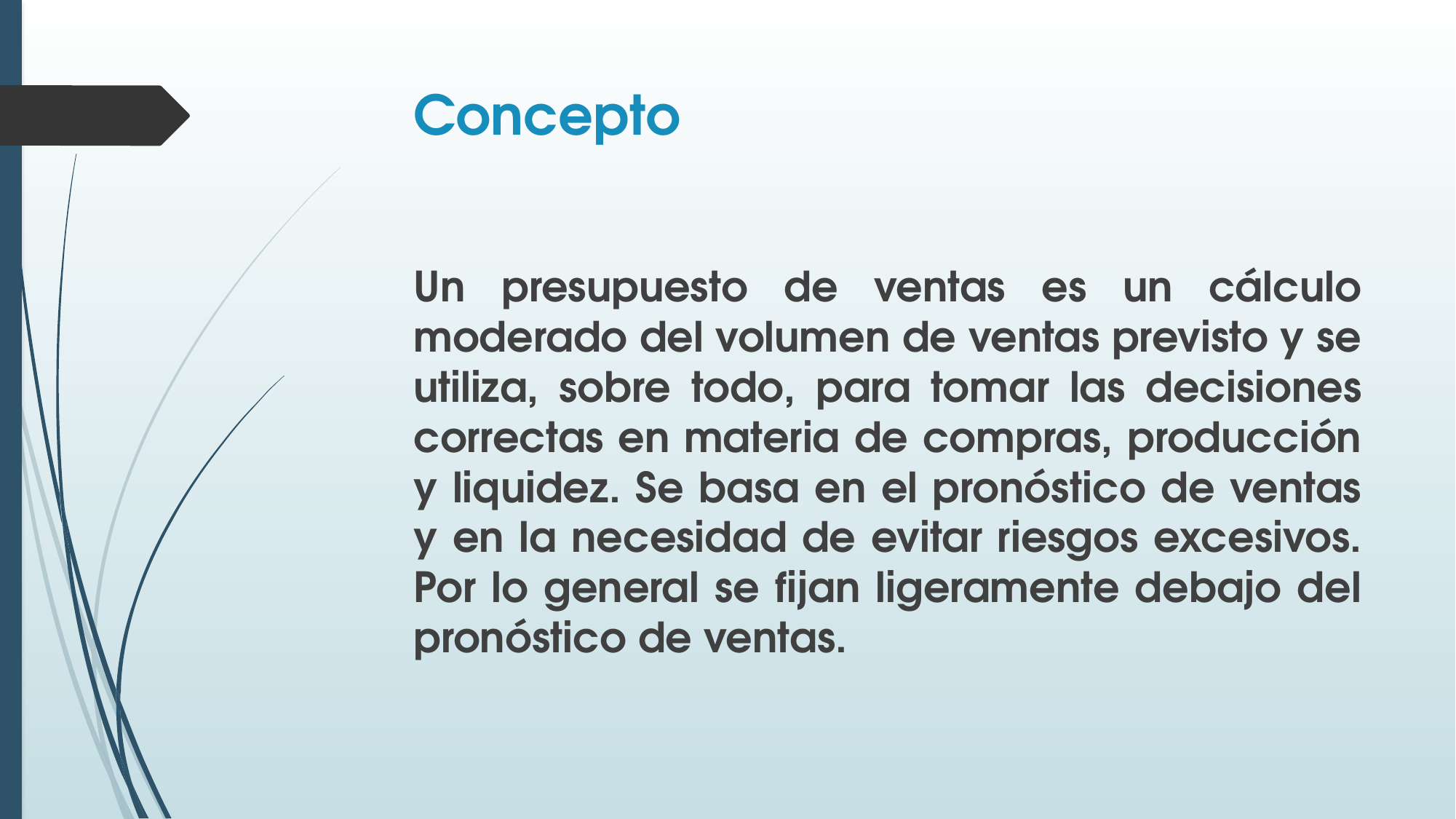

# Concepto
Un presupuesto de ventas es un cálculo moderado del volumen de ventas previsto y se utiliza, sobre todo, para tomar las decisiones correctas en materia de compras, producción y liquidez. Se basa en el pronóstico de ventas y en la necesidad de evitar riesgos excesivos. Por lo general se fijan ligeramente debajo del pronóstico de ventas.